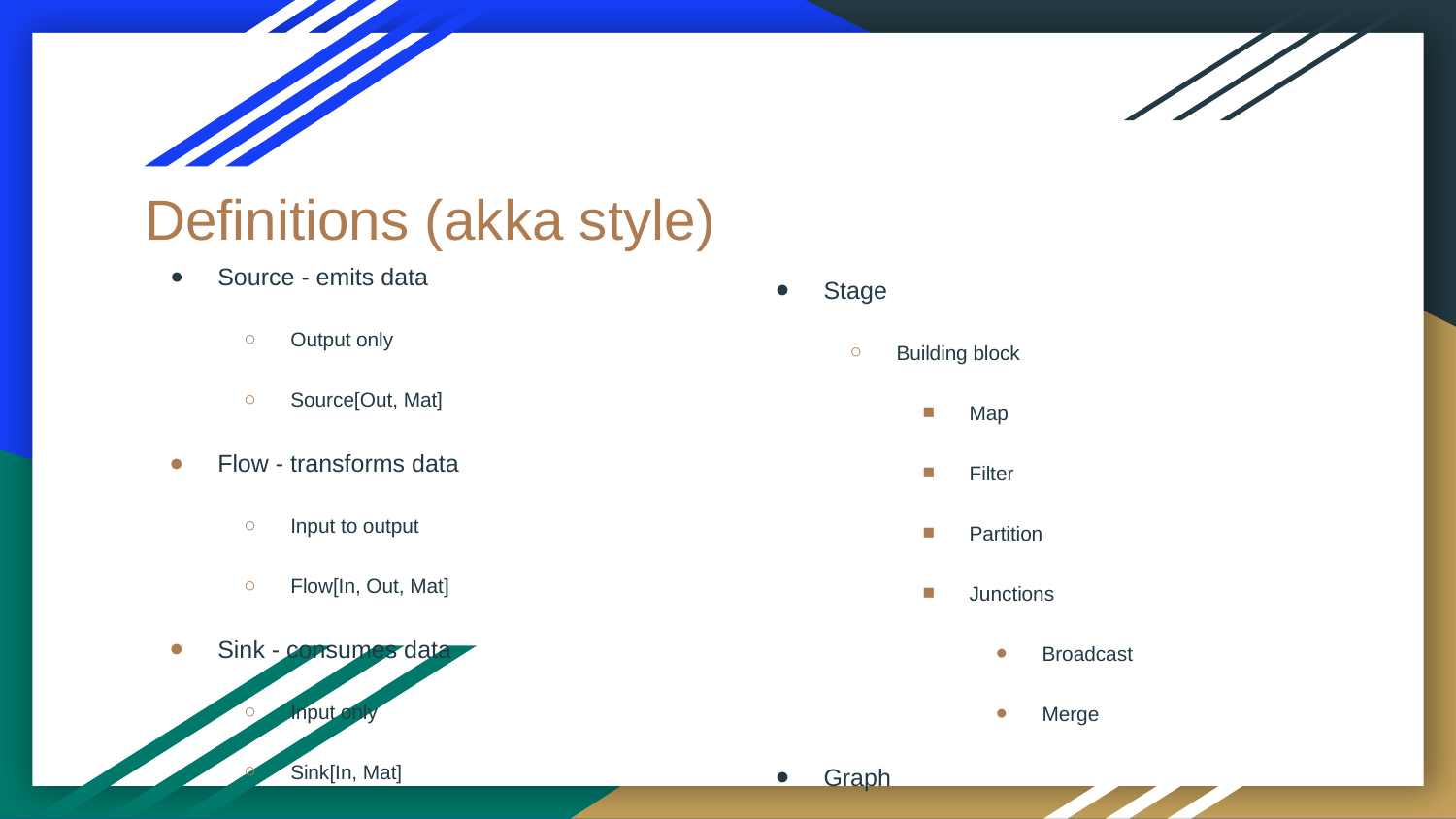

Definitions (akka style)
Source - emits data
Output only
Source[Out, Mat]
Flow - transforms data
Input to output
Flow[In, Out, Mat]
Sink - consumes data
Input only
Sink[In, Mat]
Stage
Building block
Map
Filter
Partition
Junctions
Broadcast
Merge
Graph
Flow with both ends attached
Source → flow → Sink
Once defined, it can be ‘run()’